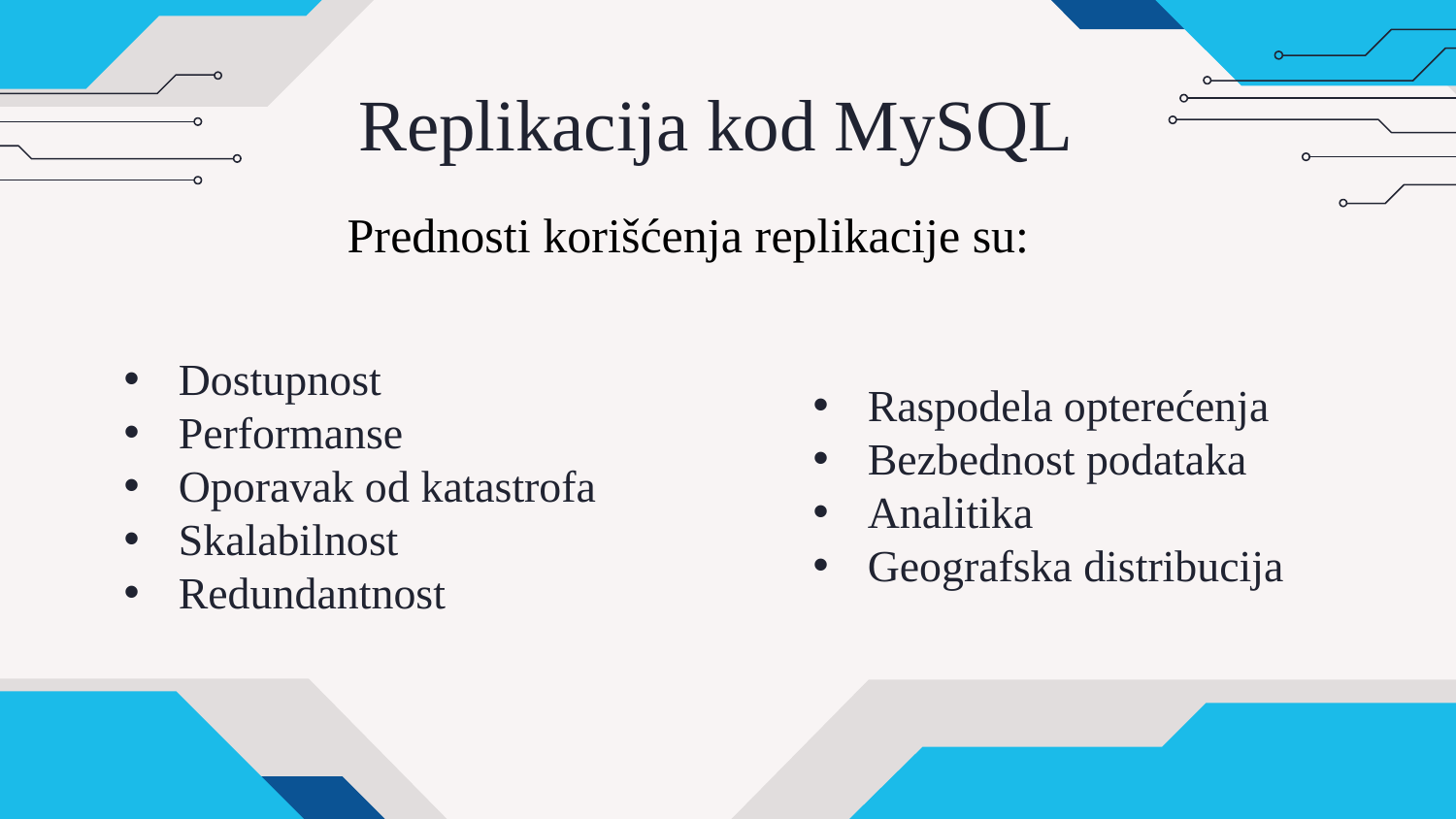

# Replikacija kod MySQL

Prednosti korišćenja replikacije su:
Dostupnost
Performanse
Oporavak od katastrofa
Skalabilnost
Redundantnost
Raspodela opterećenja
Bezbednost podataka
Analitika
Geografska distribucija